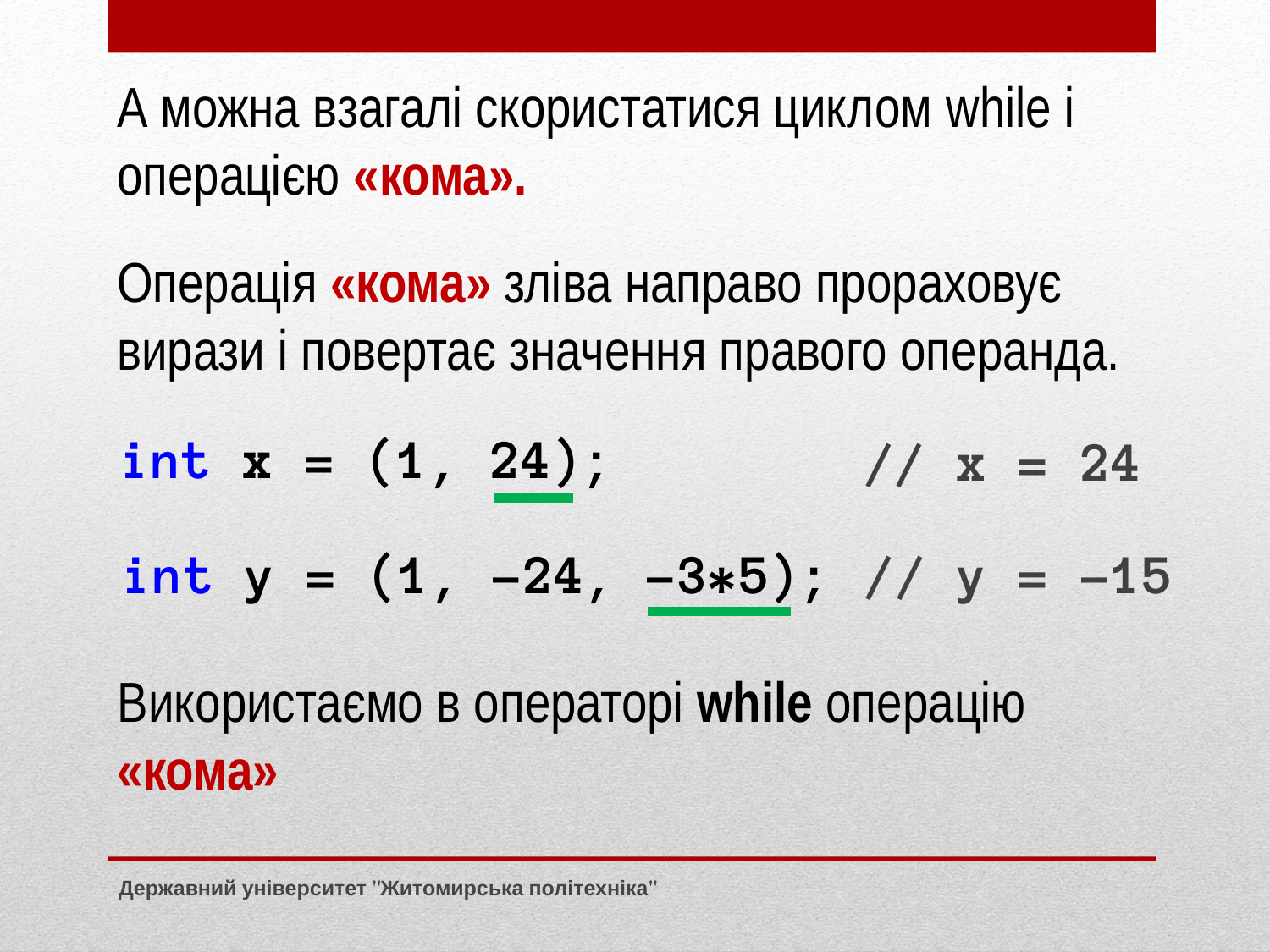

А можна взагалі скористатися циклом while і операцією «кома».
Операція «кома» зліва направо прораховує вирази і повертає значення правого операнда.
int x = (1, 24);
// x = 24
// y = -15
int y = (1, -24, -3*5);
Використаємо в операторі while операцію «кома»
Державний університет "Житомирська політехніка"